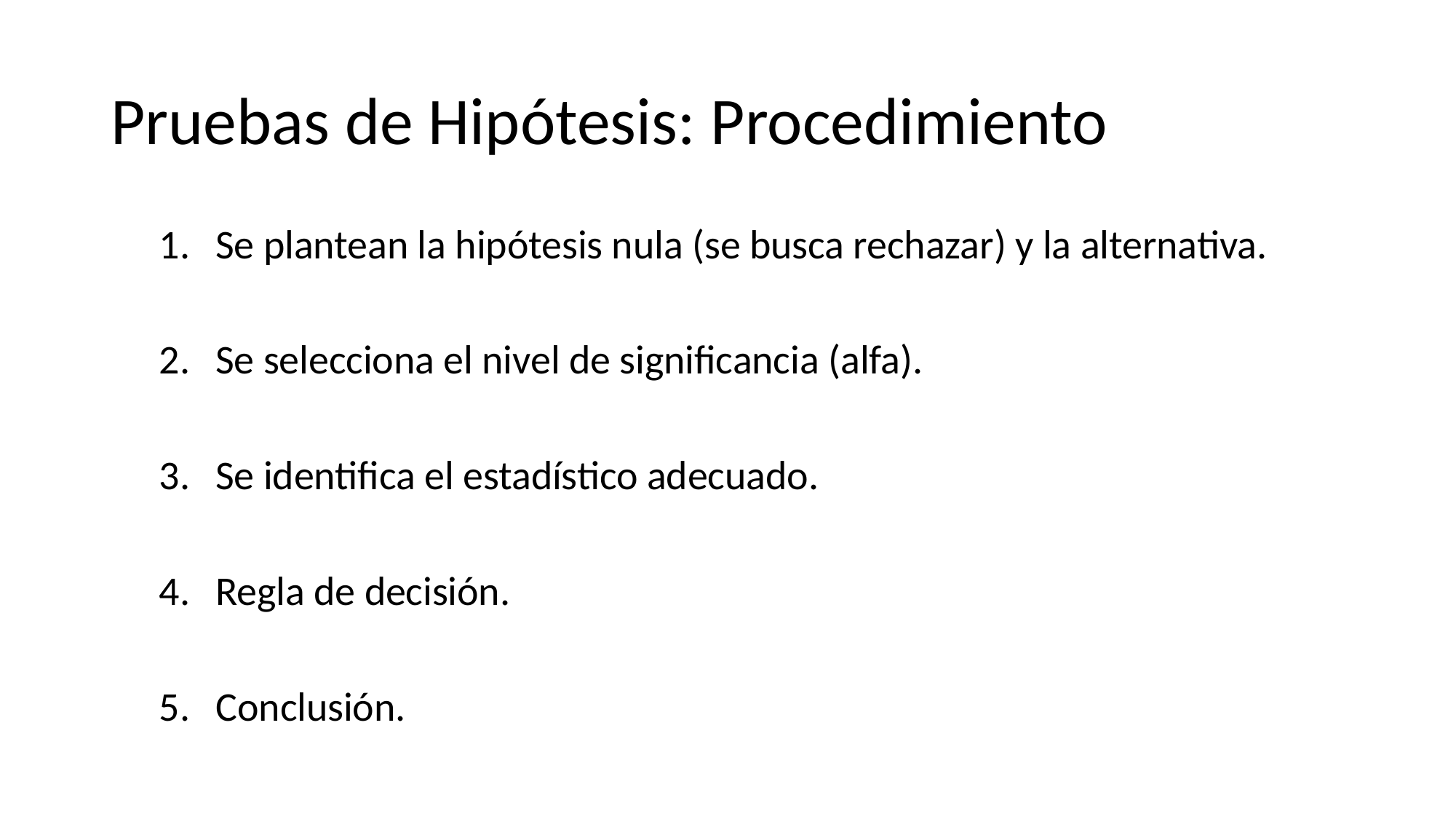

# Pruebas de Hipótesis: Procedimiento
Se plantean la hipótesis nula (se busca rechazar) y la alternativa.

Se selecciona el nivel de significancia (alfa).

Se identifica el estadístico adecuado.

Regla de decisión.

Conclusión.